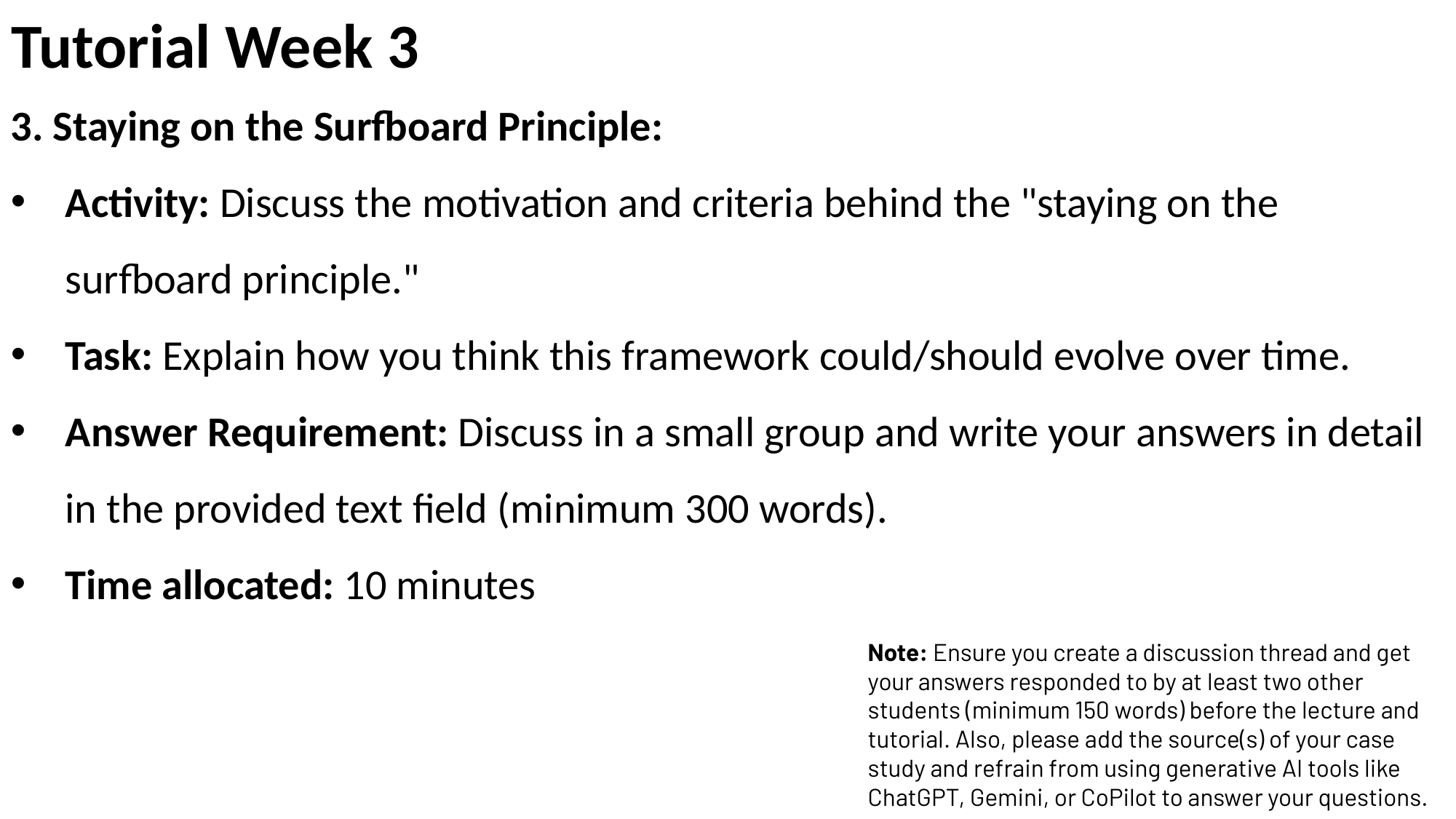

# Tutorial Week 3
3. Staying on the Surfboard Principle:
Activity: Discuss the motivation and criteria behind the "staying on the surfboard principle."
Task: Explain how you think this framework could/should evolve over time.
Answer Requirement: Discuss in a small group and write your answers in detail in the provided text field (minimum 300 words).
Time allocated: 10 minutes
Note: Ensure you create a discussion thread and get your answers responded to by at least two other students (minimum 150 words) before the lecture and tutorial. Also, please add the source(s) of your case study and refrain from using generative AI tools like ChatGPT, Gemini, or CoPilot to answer your questions.